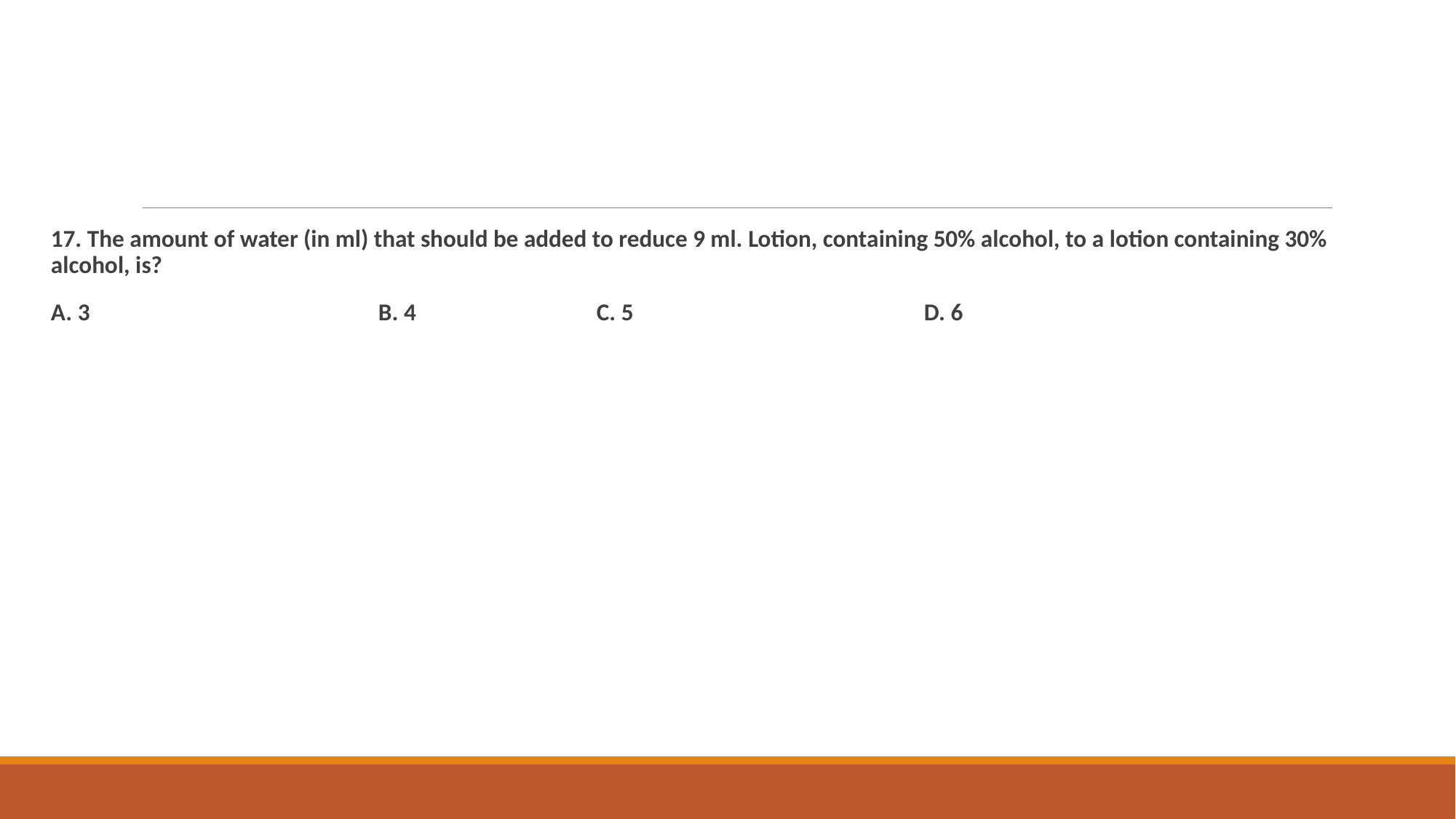

17. The amount of water (in ml) that should be added to reduce 9 ml. Lotion, containing 50% alcohol, to a lotion containing 30% alcohol, is?
A. 3 			B. 4 		C. 5 			D. 6